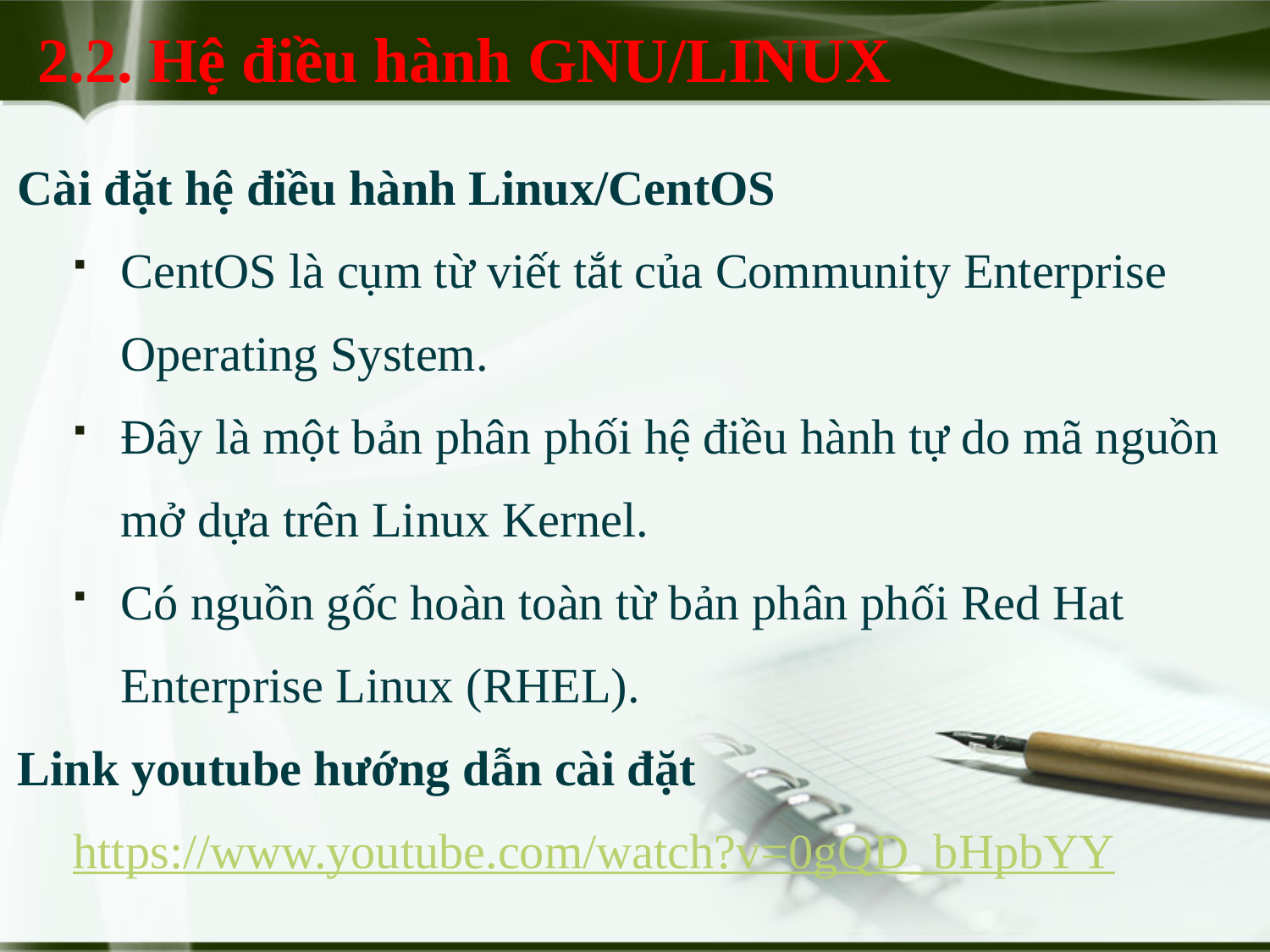

# 2.2. Hệ điều hành GNU/LINUX
Cài đặt hệ điều hành Linux/CentOS
CentOS là cụm từ viết tắt của Community Enterprise Operating System.
Đây là một bản phân phối hệ điều hành tự do mã nguồn mở dựa trên Linux Kernel.
Có nguồn gốc hoàn toàn từ bản phân phối Red Hat Enterprise Linux (RHEL).
Link youtube hướng dẫn cài đặt
https://www.youtube.com/watch?v=0gQD_bHpbYY